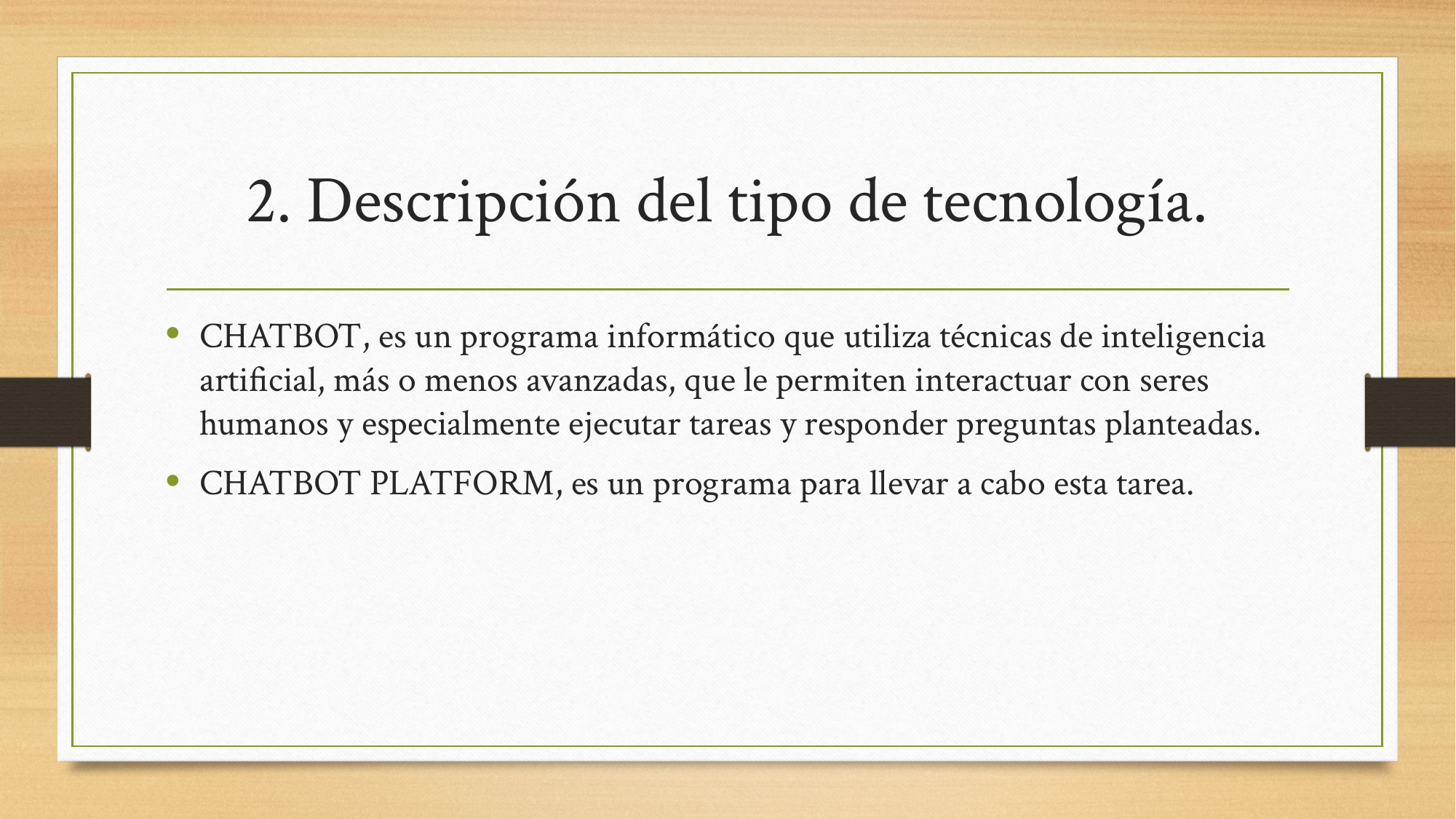

# 2. Descripción del tipo de tecnología.
CHATBOT, es un programa informático que utiliza técnicas de inteligencia artificial, más o menos avanzadas, que le permiten interactuar con seres humanos y especialmente ejecutar tareas y responder preguntas planteadas.
CHATBOT PLATFORM, es un programa para llevar a cabo esta tarea.